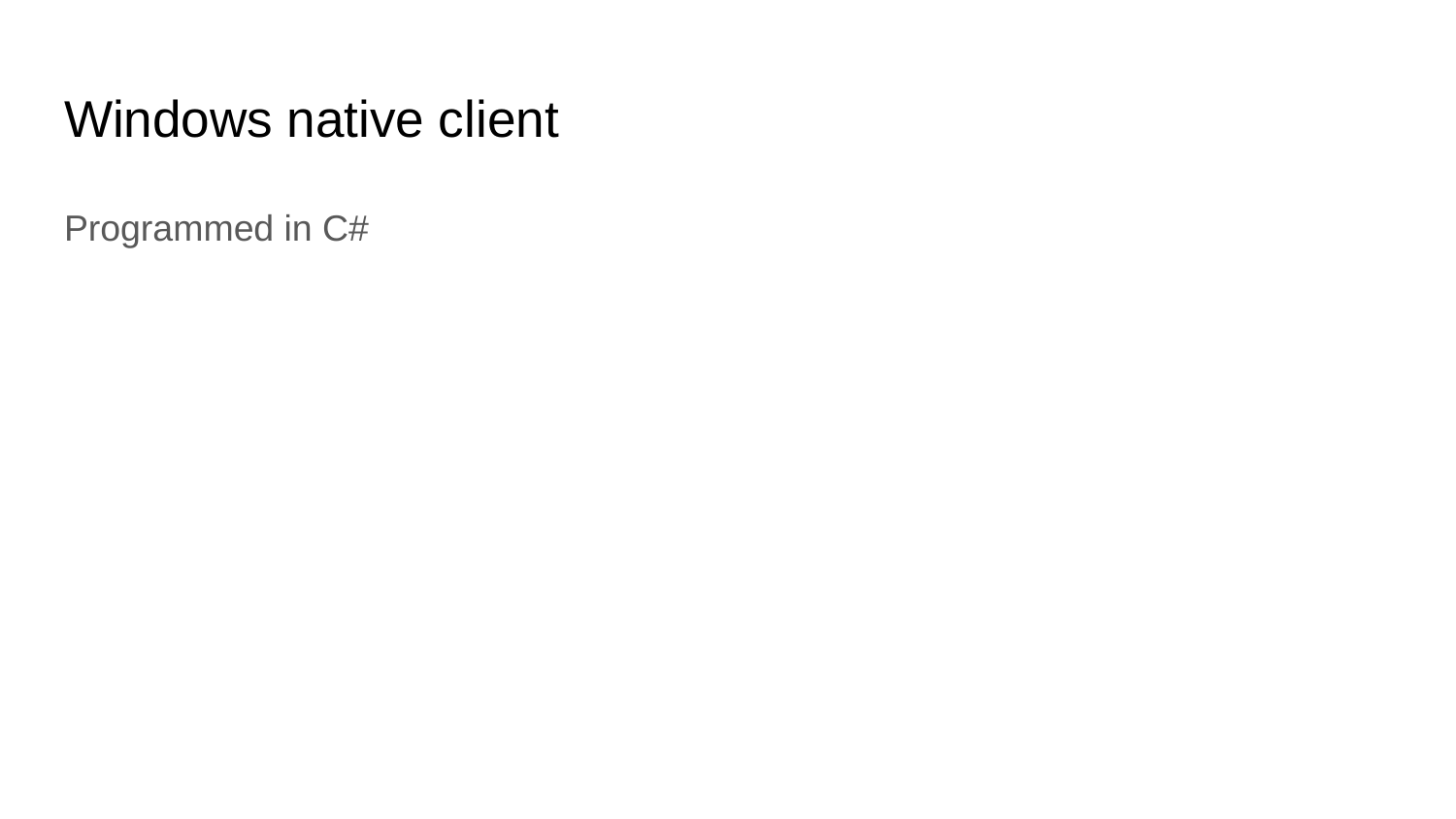

# Windows native client
Programmed in C#